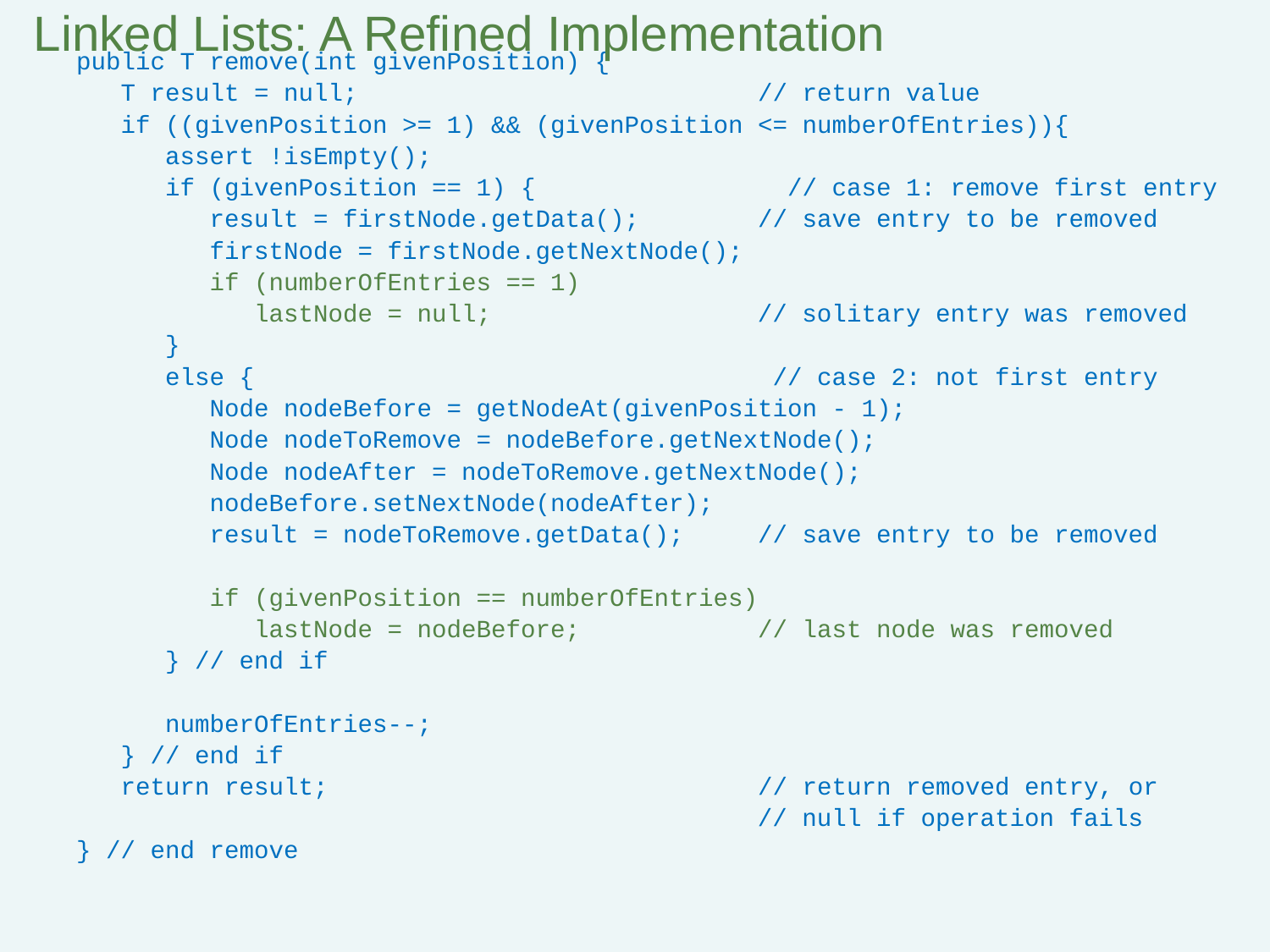

Linked Lists: A Refined Implementation
public T remove(int givenPosition) {
   T result = null;                           // return value
   if ((givenPosition >= 1) && (givenPosition <= numberOfEntries)){
      assert !isEmpty();
      if (givenPosition == 1) {                 // case 1: remove first entry
         result = firstNode.getData();        // save entry to be removed
         firstNode = firstNode.getNextNode();
         if (numberOfEntries == 1)
            lastNode = null;                  // solitary entry was removed
      }
      else {                                   // case 2: not first entry
         Node nodeBefore = getNodeAt(givenPosition - 1);
         Node nodeToRemove = nodeBefore.getNextNode();
         Node nodeAfter = nodeToRemove.getNextNode();
         nodeBefore.setNextNode(nodeAfter);
         result = nodeToRemove.getData();     // save entry to be removed

         if (givenPosition == numberOfEntries)
            lastNode = nodeBefore;            // last node was removed
      } // end if

      numberOfEntries--;
   } // end if
   return result;                             // return removed entry, or
                                              // null if operation fails
} // end remove